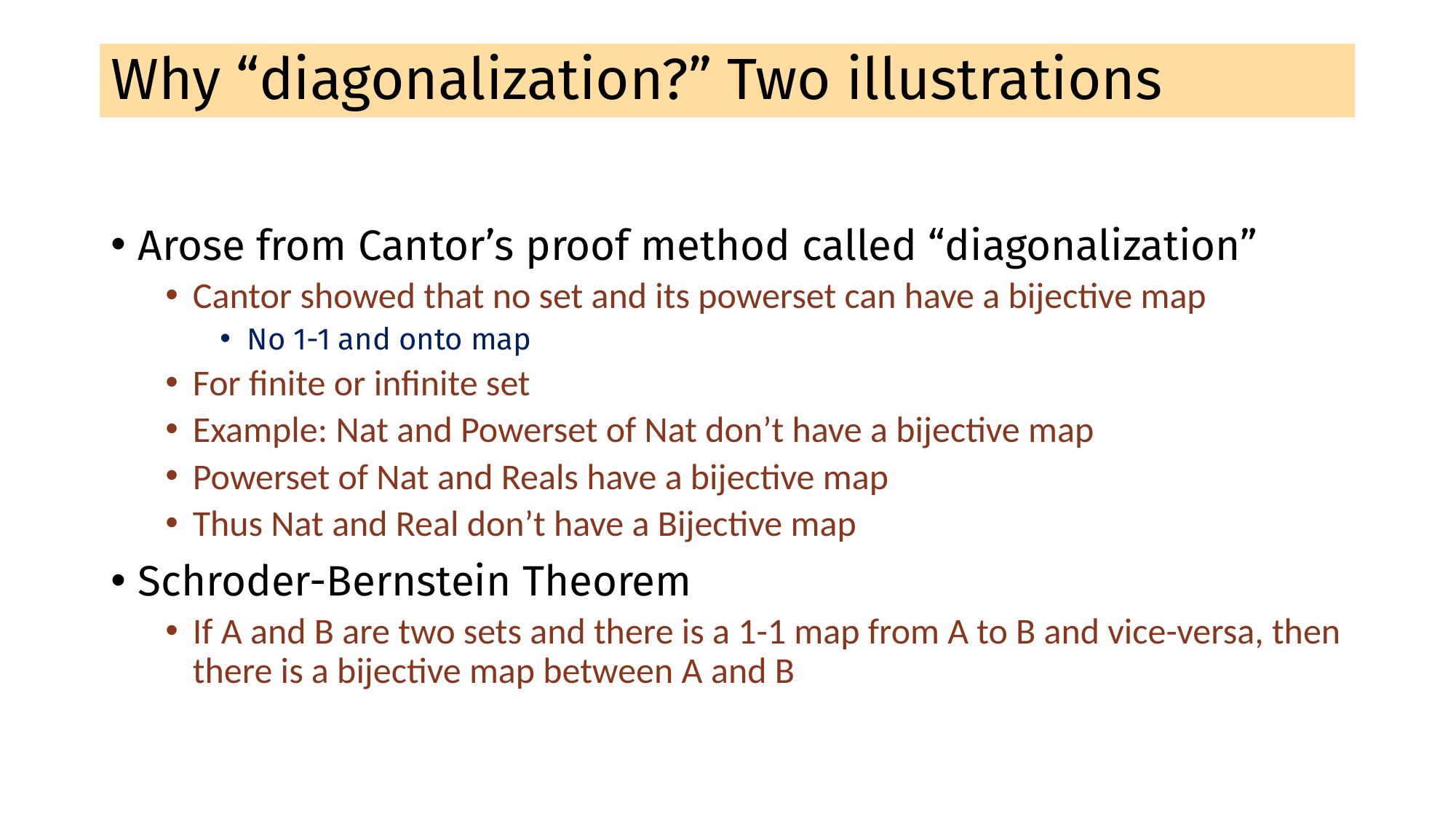

# Why “diagonalization?” Two illustrations
Arose from Cantor’s proof method called “diagonalization”
Cantor showed that no set and its powerset can have a bijective map
No 1-1 and onto map
For finite or infinite set
Example: Nat and Powerset of Nat don’t have a bijective map
Powerset of Nat and Reals have a bijective map
Thus Nat and Real don’t have a Bijective map
Schroder-Bernstein Theorem
If A and B are two sets and there is a 1-1 map from A to B and vice-versa, then there is a bijective map between A and B